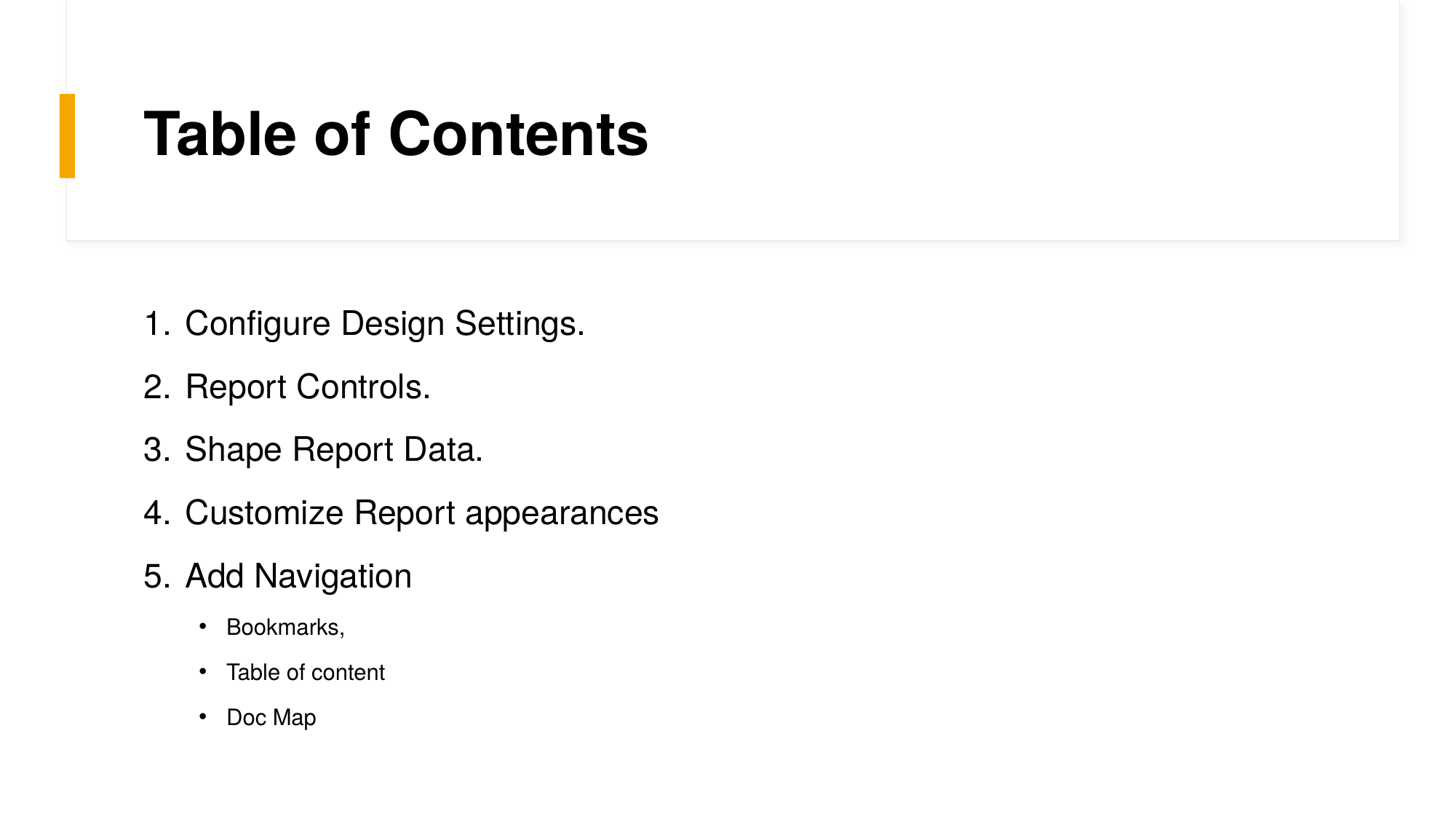

# Table of Contents
Configure Design Settings.
Report Controls.
Shape Report Data.
Customize Report appearances
Add Navigation
Bookmarks,
Table of content
Doc Map